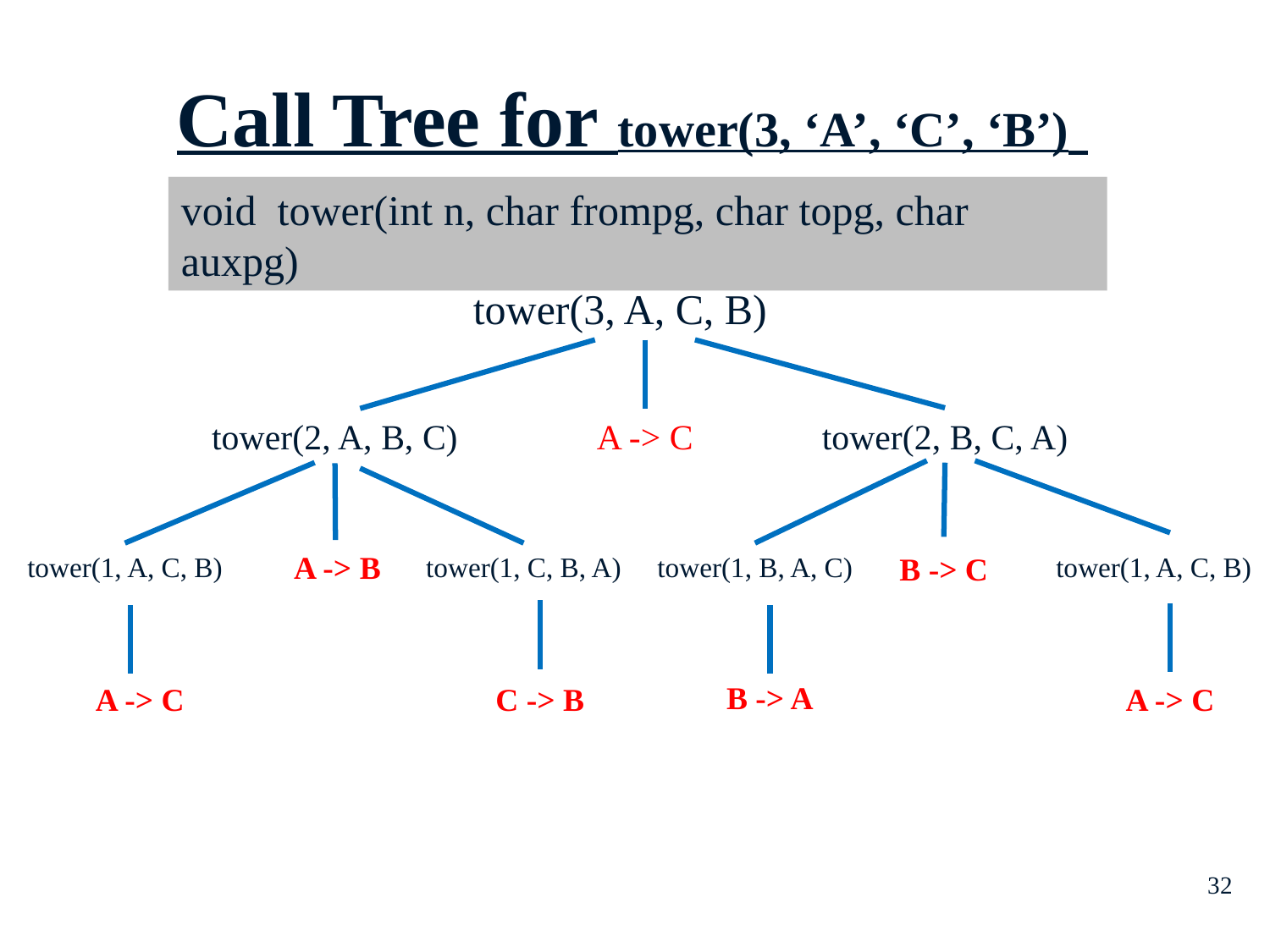

# Call Tree for tower(3, ‘A’, ‘C’, ‘B’)
void  tower(int n, char frompg, char topg, char auxpg)
tower(3, A, C, B)
tower(2, B, C, A)
tower(2, A, B, C)
A -> C
A -> B
tower(1, A, C, B)
tower(1, C, B, A)
tower(1, B, A, C)
B -> C
tower(1, A, C, B)
B -> A
A -> C
C -> B
A -> C
32
32
3232